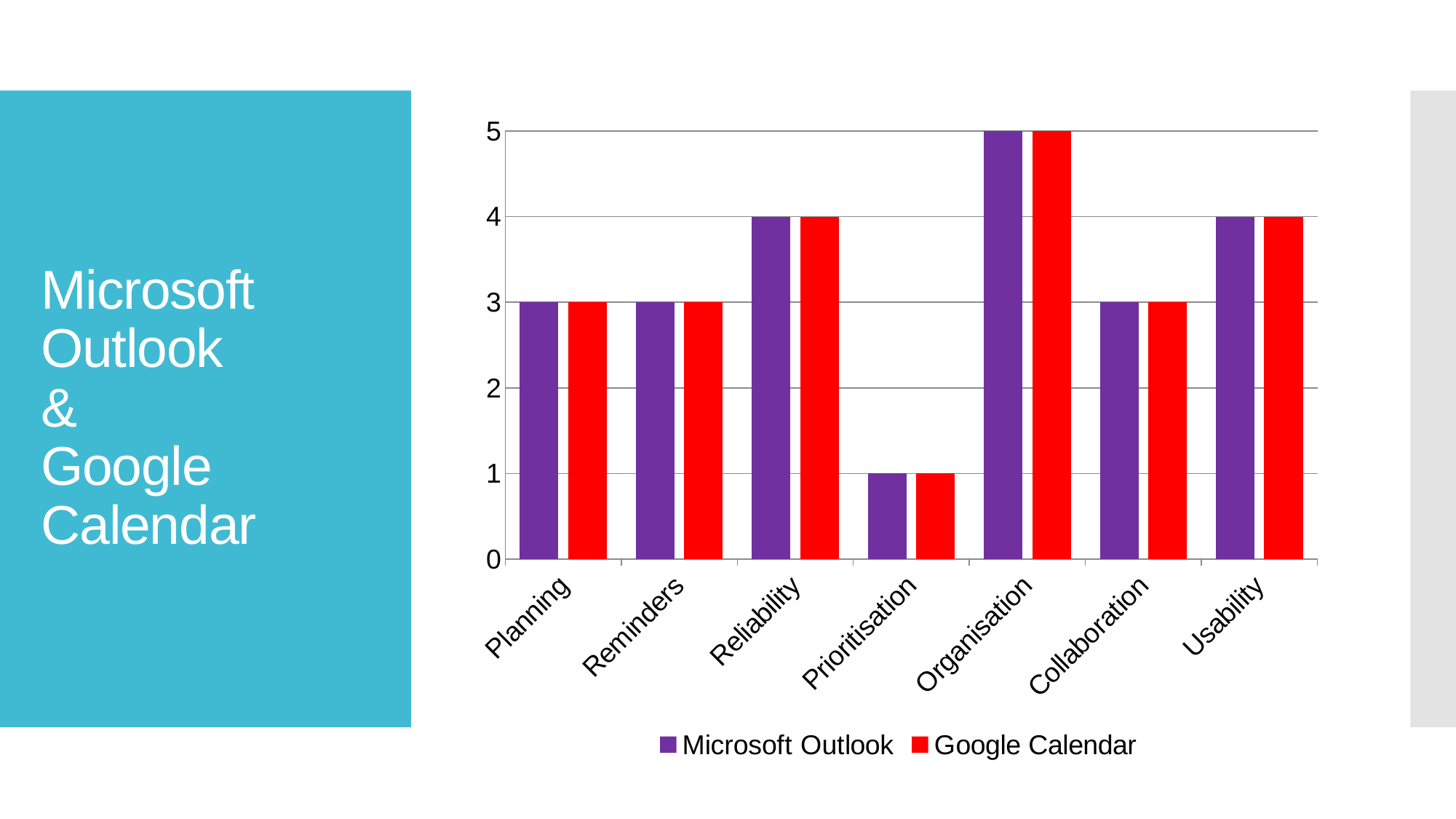

### Chart

| Category | Microsoft Outlook | Google Calendar |
|---|---|---|
| Planning | 3.0 | 3.0 |
| Reminders | 3.0 | 3.0 |
| Reliability | 4.0 | 4.0 |
| Prioritisation | 1.0 | 1.0 |
| Organisation | 5.0 | 5.0 |
| Collaboration | 3.0 | 3.0 |
| Usability | 4.0 | 4.0 |
# Microsoft Outlook
&
Google Calendar